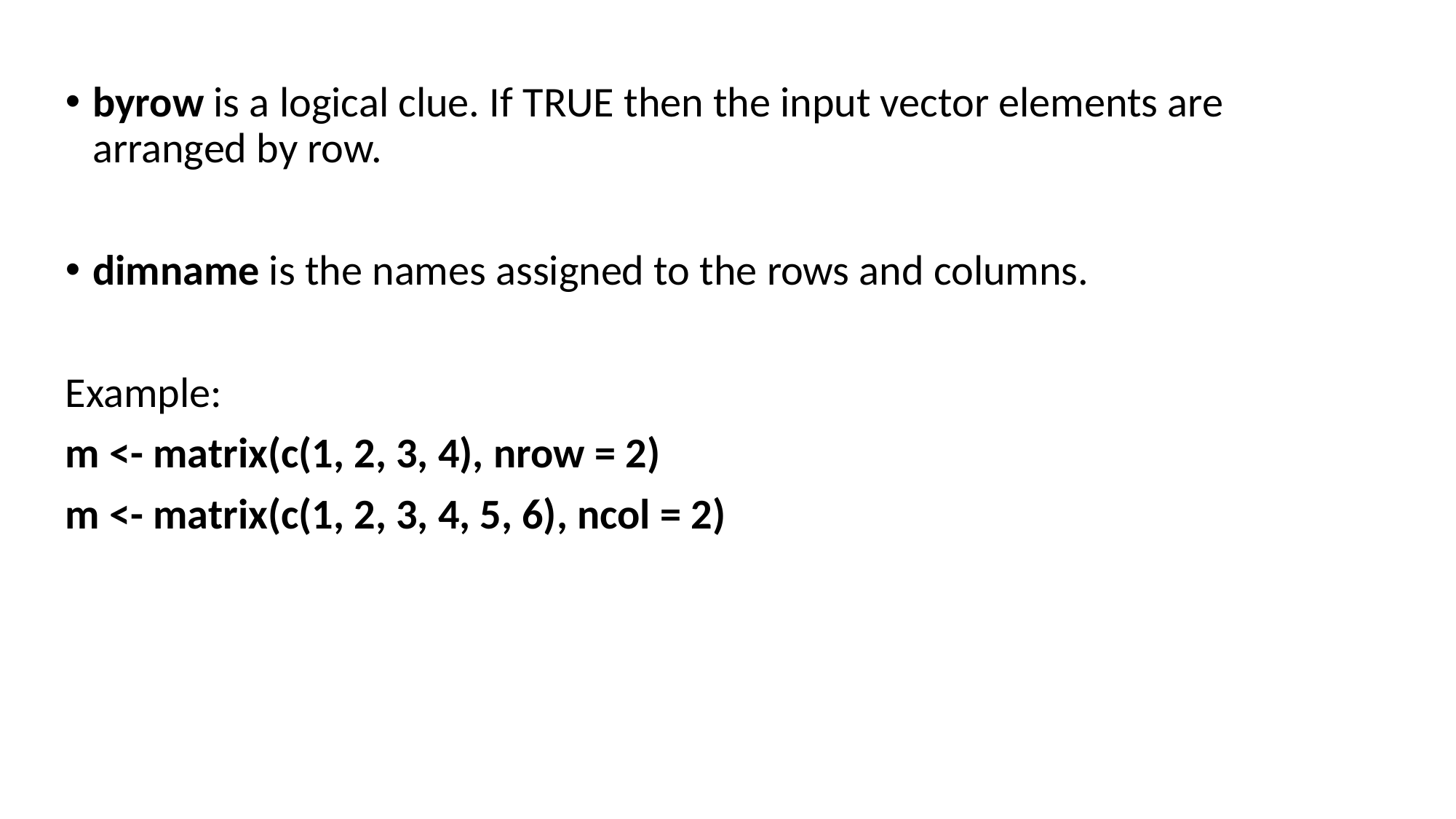

byrow is a logical clue. If TRUE then the input vector elements are arranged by row.

dimname is the names assigned to the rows and columns.

Example:
m <- matrix(c(1, 2, 3, 4), nrow = 2)
m <- matrix(c(1, 2, 3, 4, 5, 6), ncol = 2)